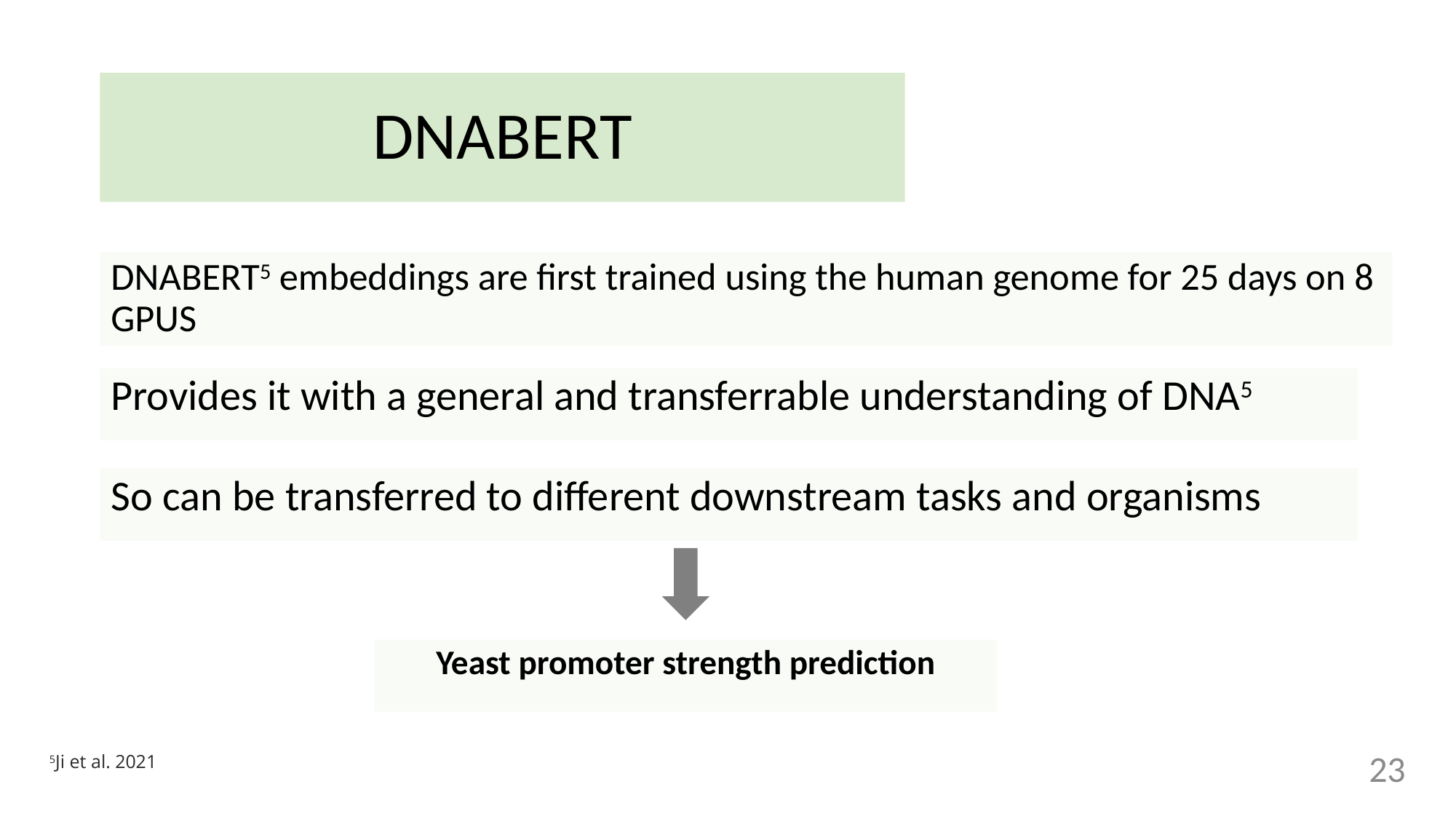

# DNABERT
DNABERT5 embeddings are first trained using the human genome for 25 days on 8 GPUS
Provides it with a general and transferrable understanding of DNA5
So can be transferred to different downstream tasks and organisms

Yeast promoter strength prediction
5Ji et al. 2021
23